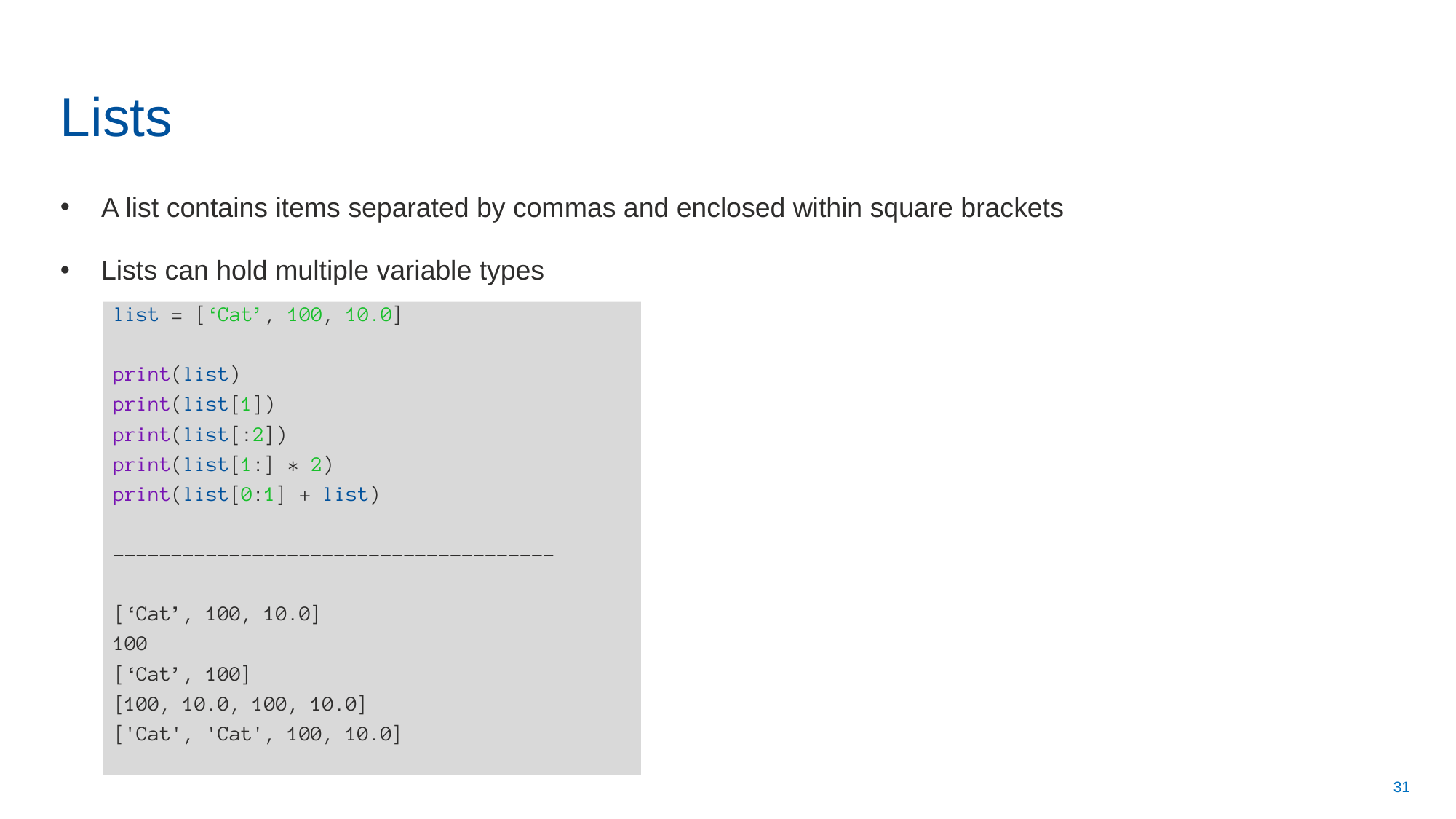

# Lists
A list contains items separated by commas and enclosed within square brackets
Lists can hold multiple variable types
list = [‘Cat’, 100, 10.0]

print(list)
print(list[1])
print(list[:2])
print(list[1:] * 2)
print(list[0:1] + list)

--------------------------------------

[‘Cat’, 100, 10.0]
100
[‘Cat’, 100]
[100, 10.0, 100, 10.0]
['Cat', 'Cat', 100, 10.0]